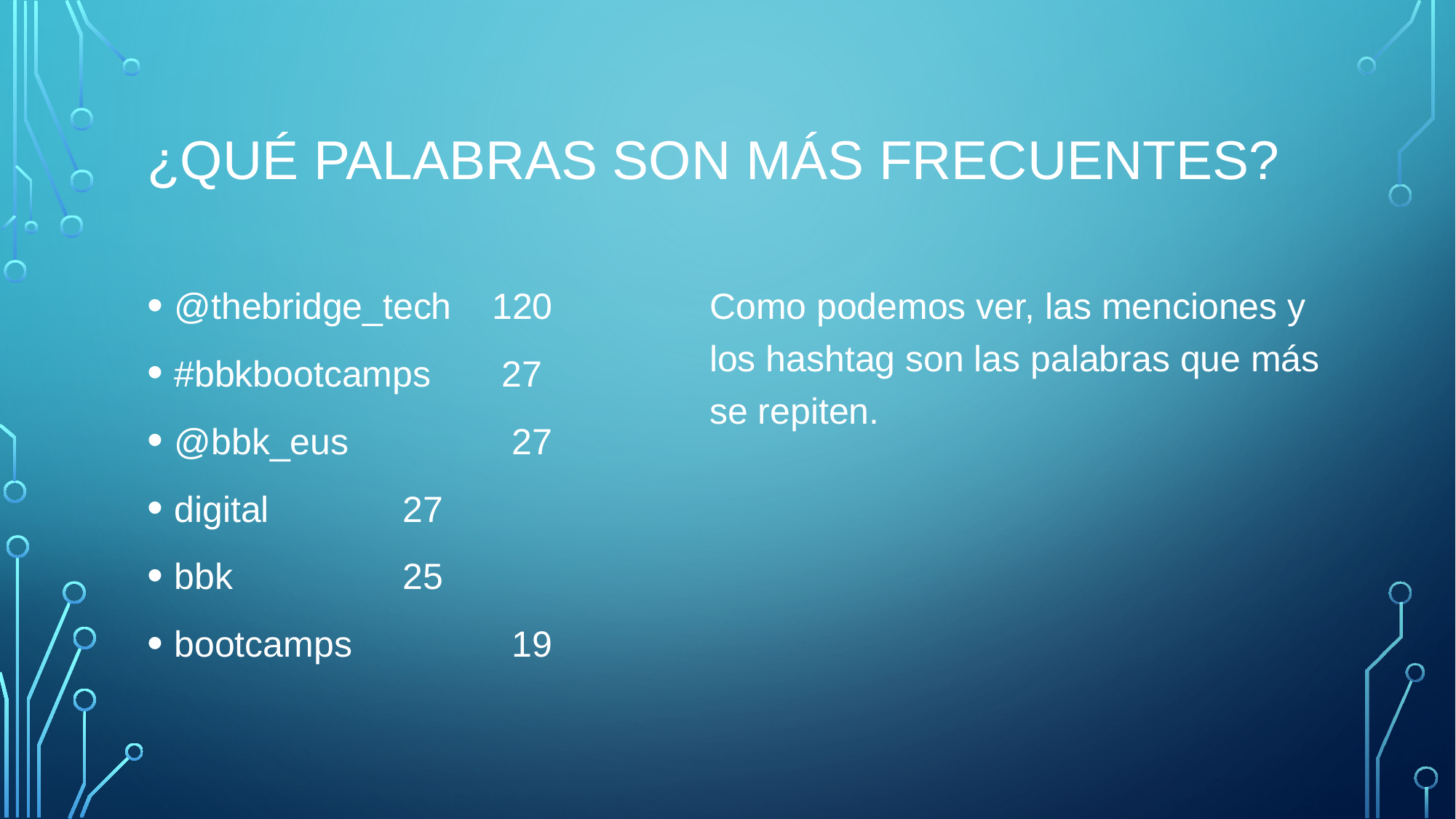

# ¿Qué palabras son más frecuentes?
@thebridge_tech    120
#bbkbootcamps       27
@bbk_eus           	 27
digital            	 27
bbk               	 25
bootcamps        	 19
Como podemos ver, las menciones y los hashtag son las palabras que más se repiten.